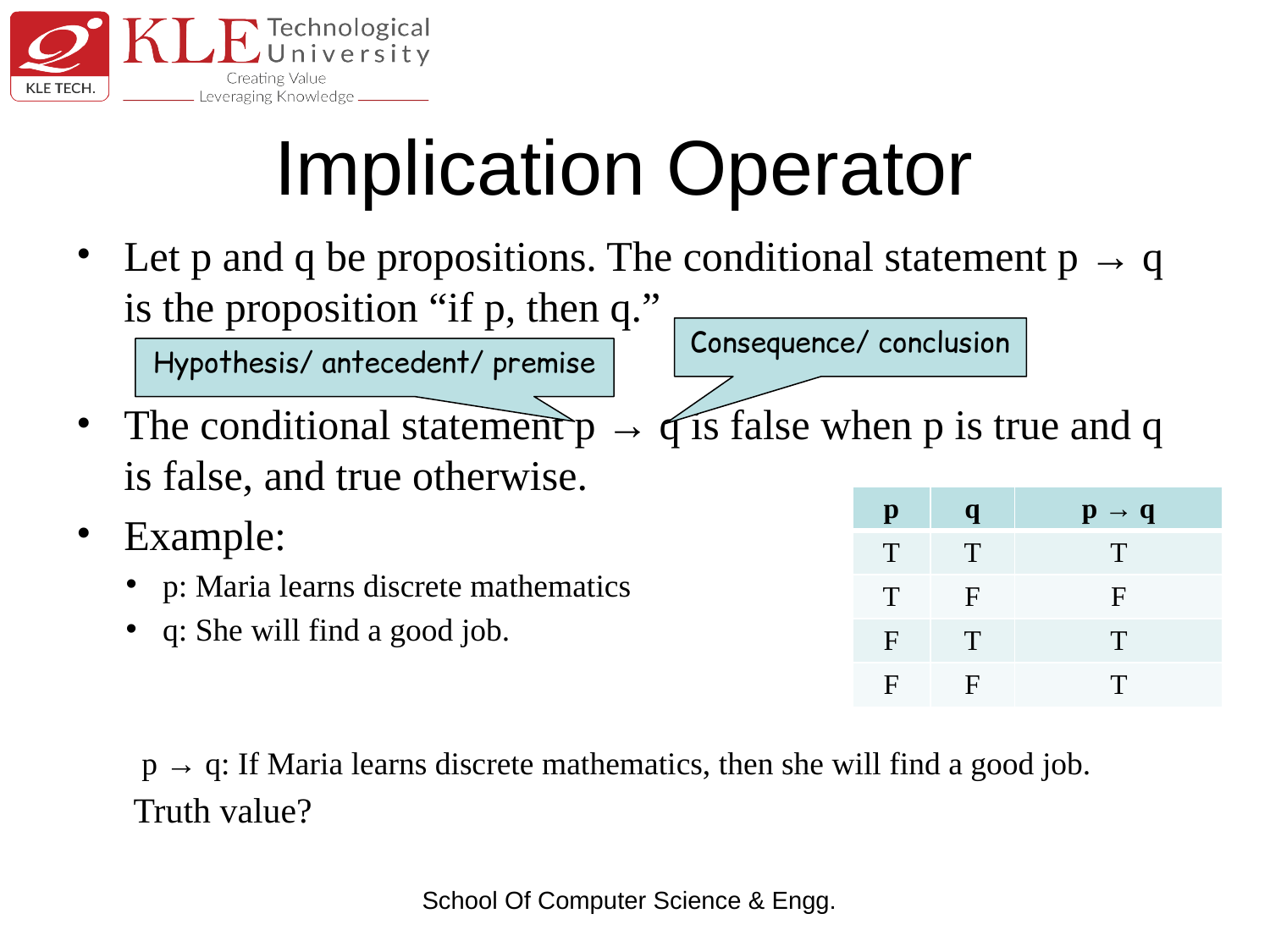

# Implication Operator
Let p and q be propositions. The conditional statement p → q is the proposition “if p, then q.”

The conditional statement p → q is false when p is true and q is false, and true otherwise.
Example:
p: Maria learns discrete mathematics
q: She will find a good job.

 p → q: If Maria learns discrete mathematics, then she will find a good job.
Truth value?

Consequence/ conclusion
Hypothesis/ antecedent/ premise

| p | q | p → q |
| --- | --- | --- |
| T | T | T |
| T | F | F |
| F | T | T |
| F | F | T |